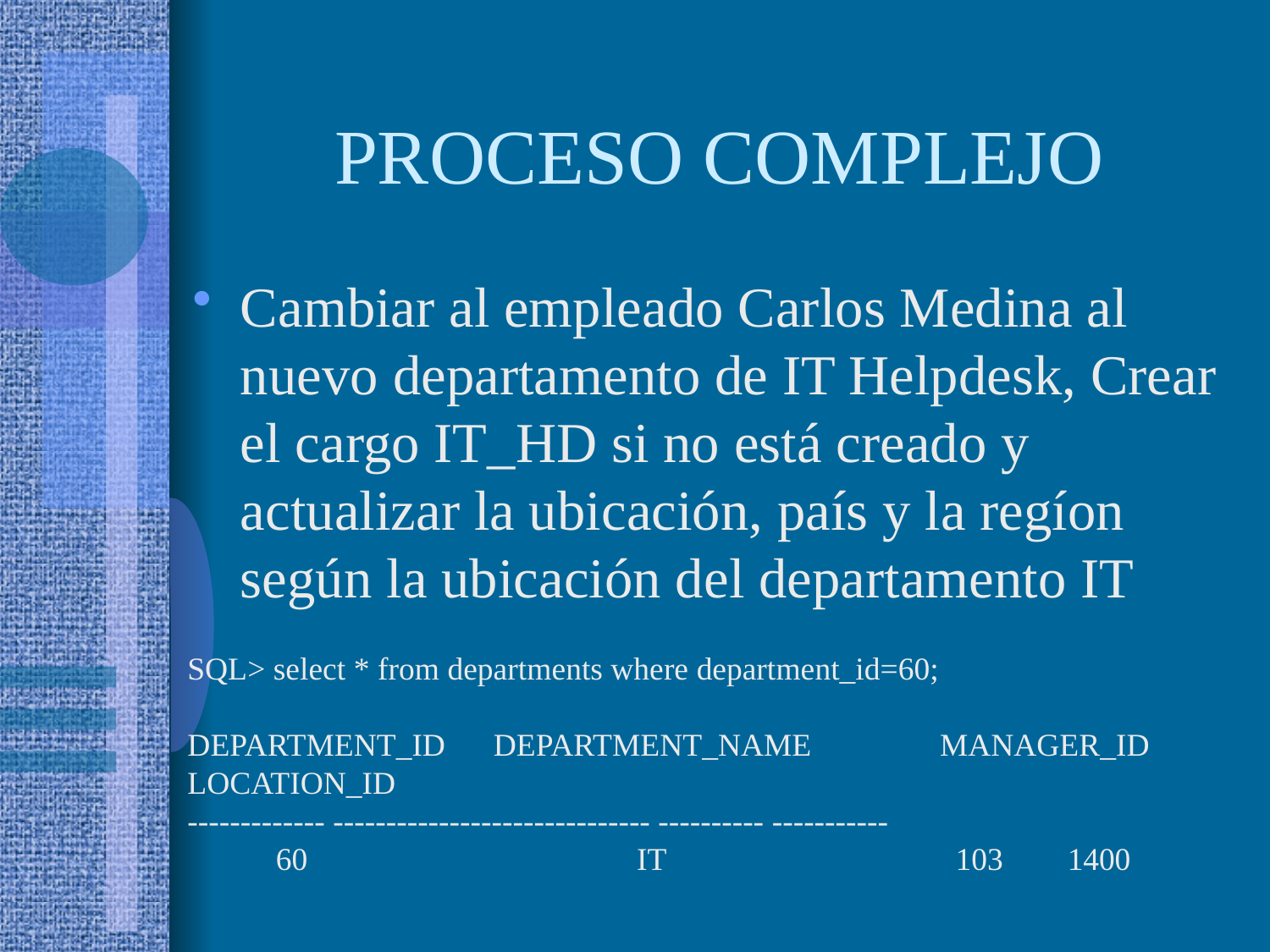

# PROCESO COMPLEJO
Cambiar al empleado Carlos Medina al nuevo departamento de IT Helpdesk, Crear el cargo IT_HD si no está creado y actualizar la ubicación, país y la regíon según la ubicación del departamento IT

SQL> select * from departments where department_id=60;

DEPARTMENT_ID      DEPARTMENT_NAME                MANAGER_ID LOCATION_ID
------------- ------------------------------ ---------- -----------
           60                                         IT                                    103        1400